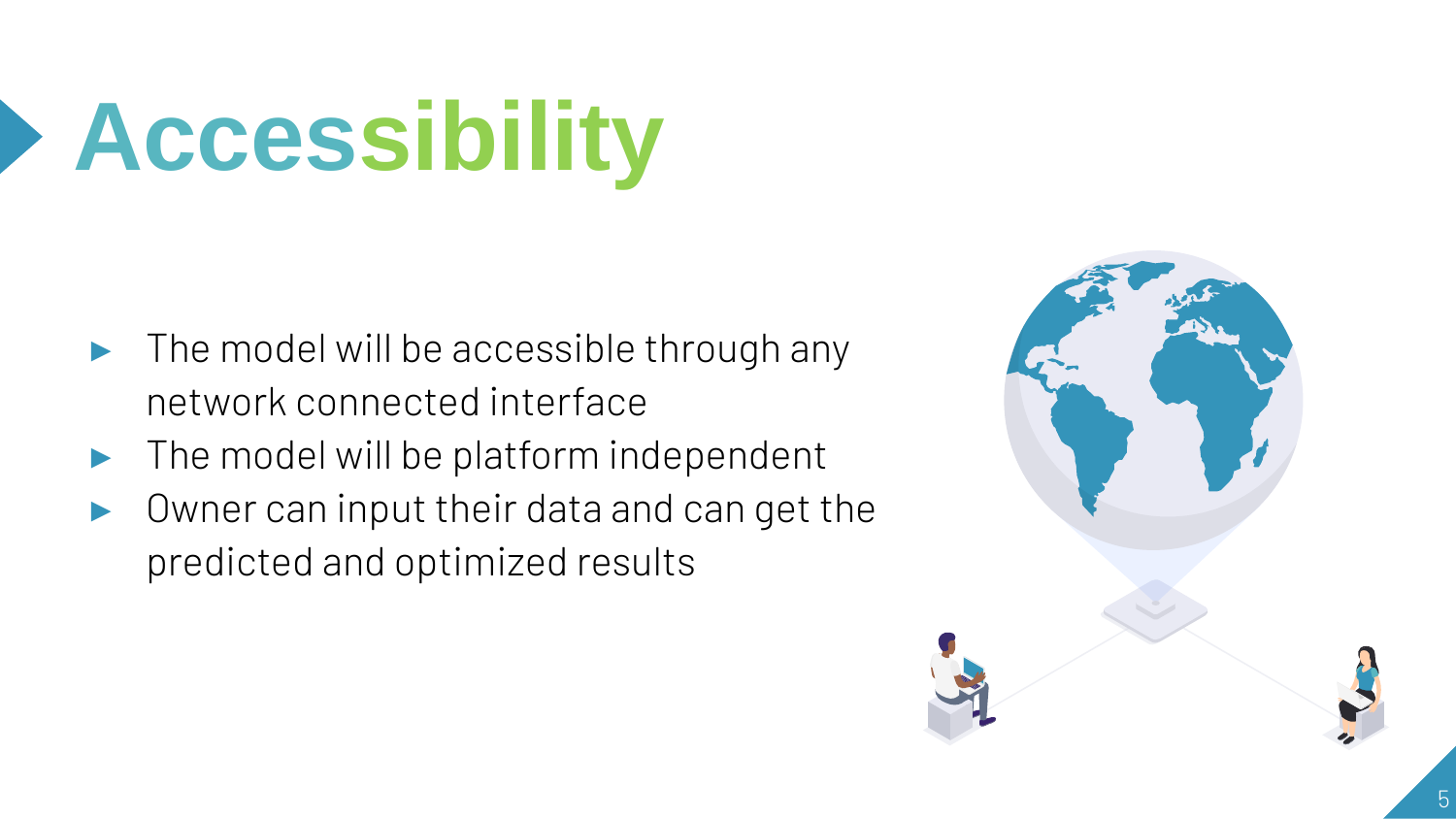

# Accessibility

The model will be accessible through any network connected interface
The model will be platform independent
Owner can input their data and can get the predicted and optimized results
5